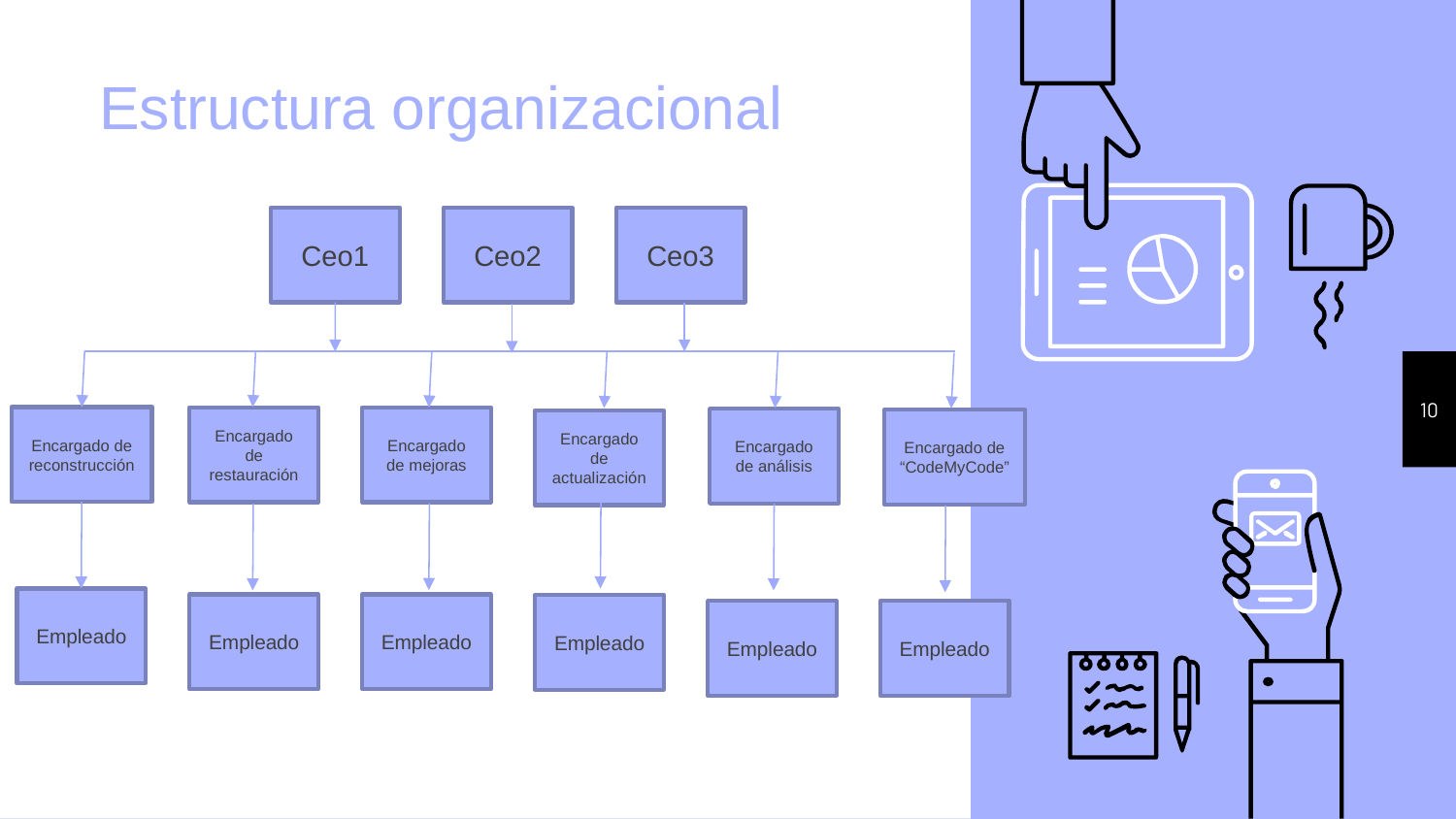

# Estructura organizacional
Ceo2
Ceo3
Ceo1
10
Encargado de reconstrucción
Encargado de restauración
Encargado de mejoras
Encargado de análisis
Encargado de “CodeMyCode”
Encargado de actualización
Empleado
Empleado
Empleado
Empleado
Empleado
Empleado